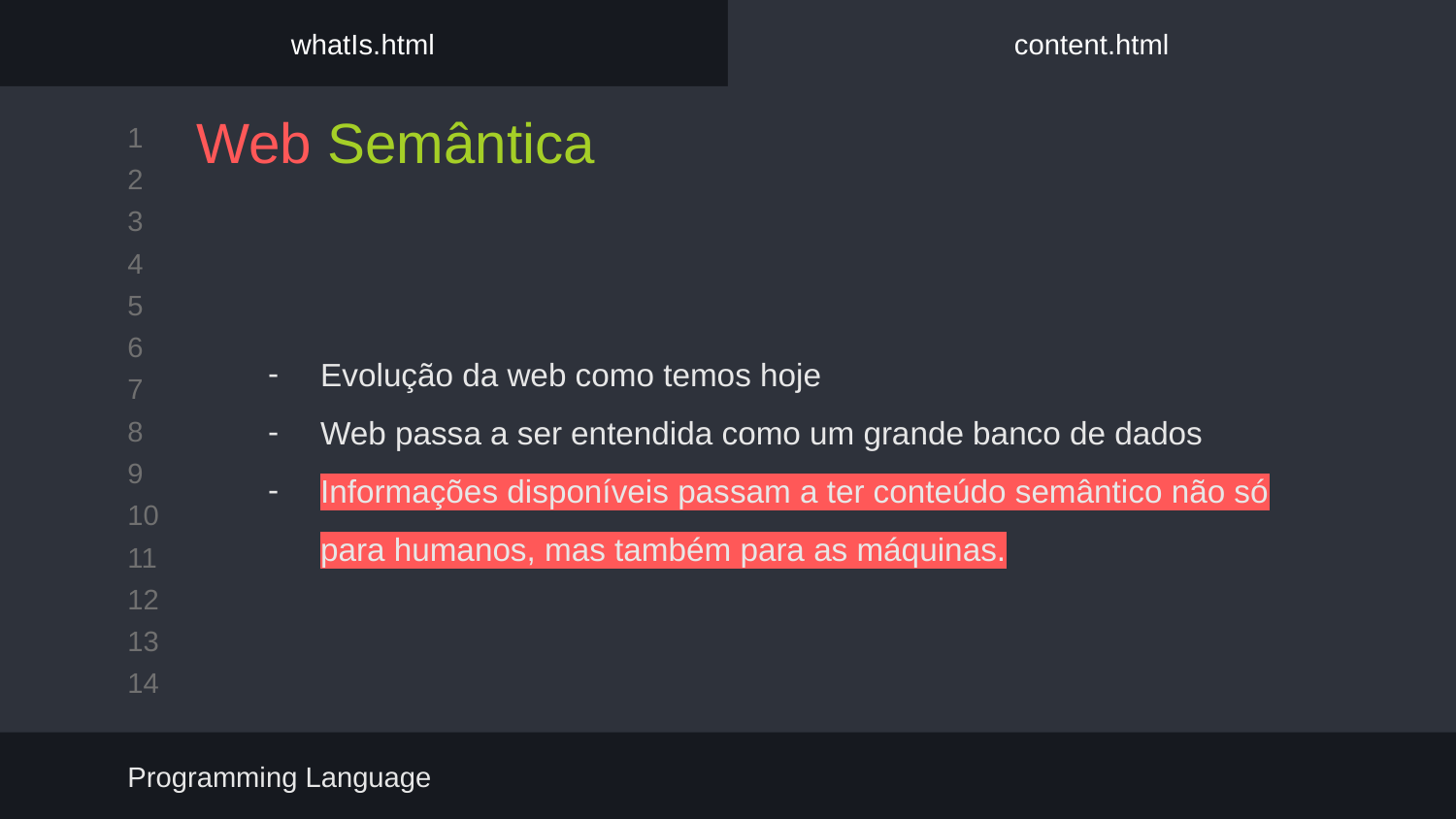

whatIs.html
content.html
# Web Semântica
Evolução da web como temos hoje
Web passa a ser entendida como um grande banco de dados
Informações disponíveis passam a ter conteúdo semântico não só para humanos, mas também para as máquinas.
Programming Language